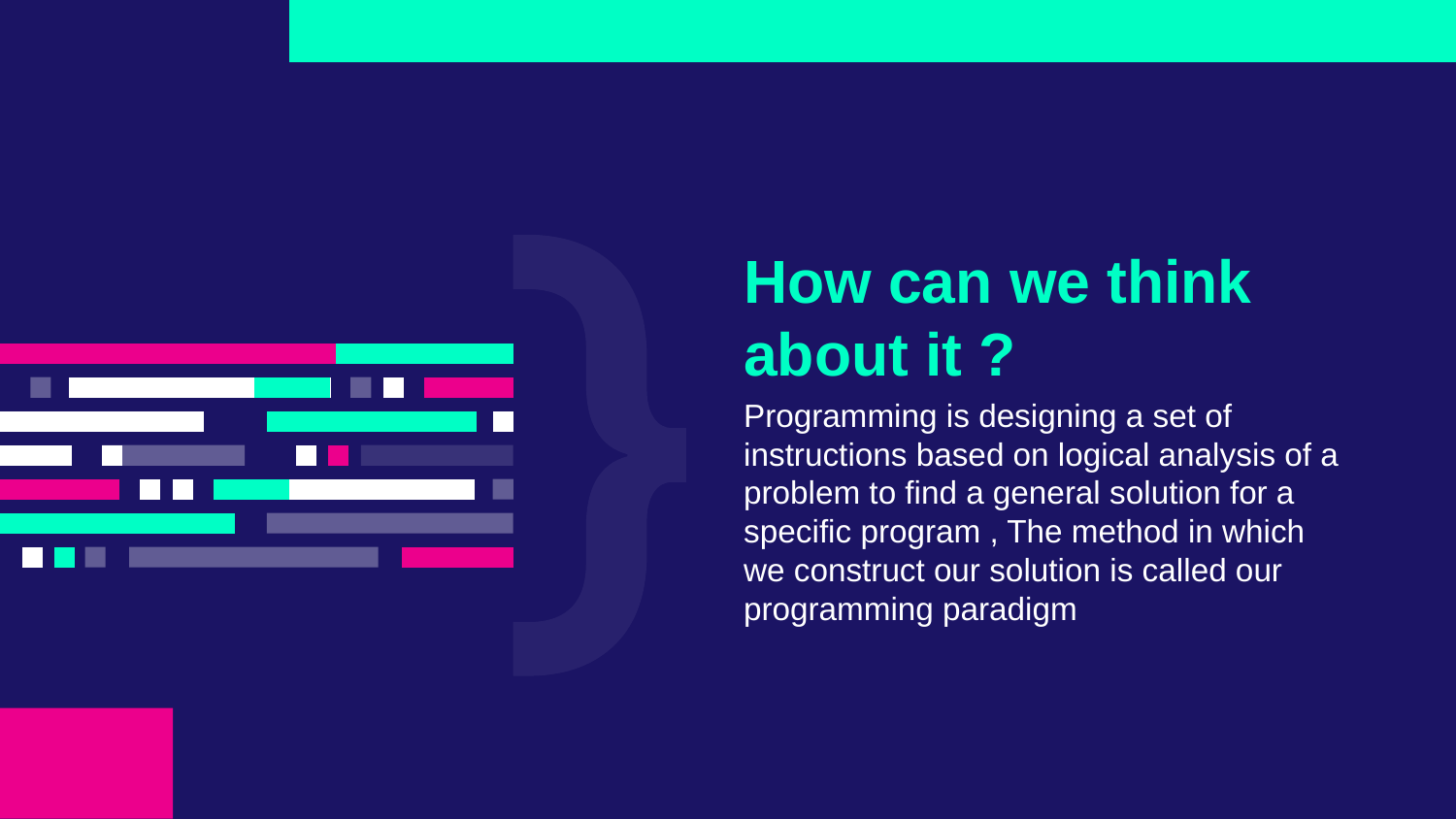

# How can we think about it ?
Programming is designing a set of instructions based on logical analysis of a problem to find a general solution for a specific program , The method in which we construct our solution is called our programming paradigm